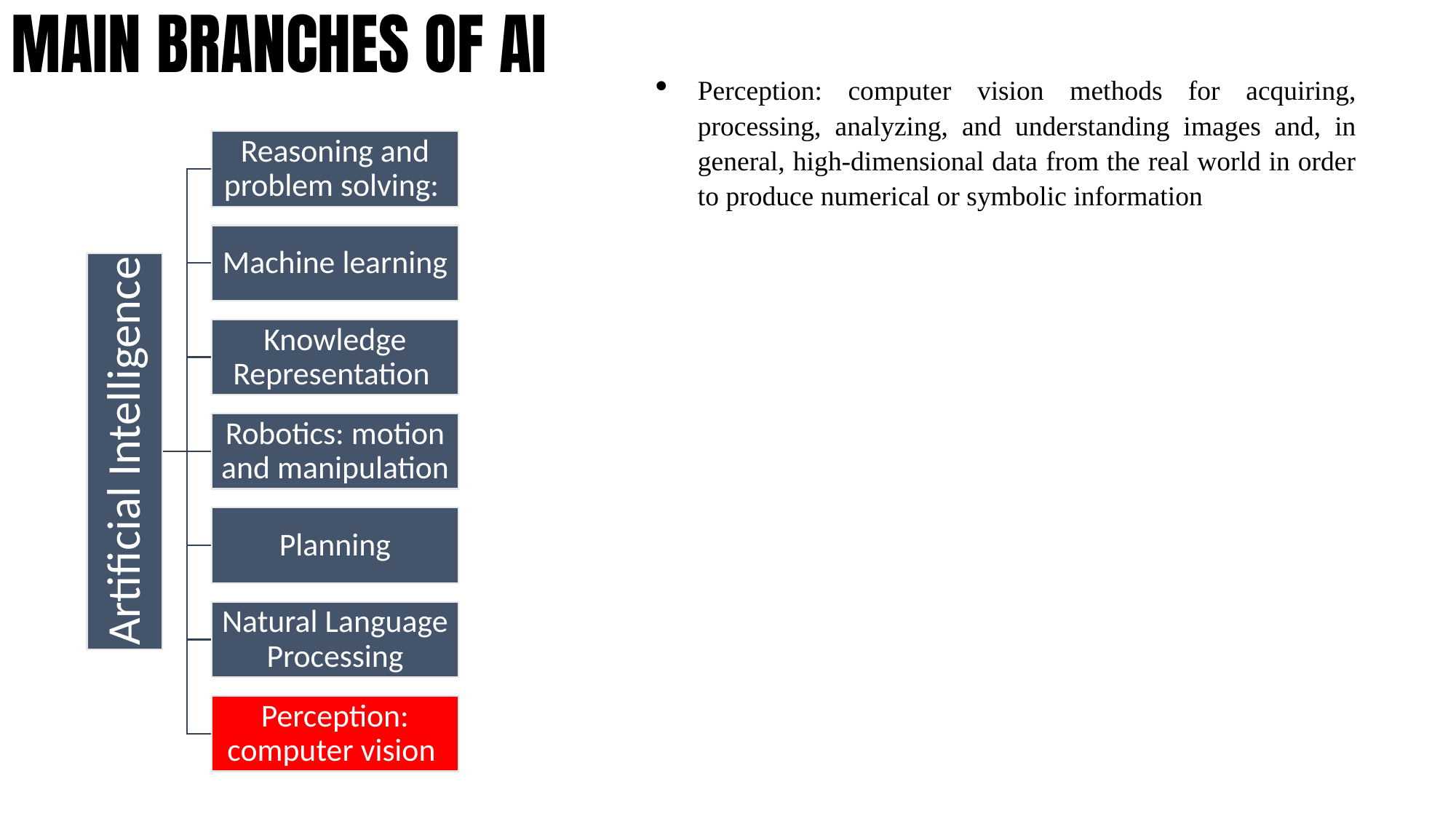

MAIN BRANCHES OF AI
Perception: computer vision methods for acquiring, processing, analyzing, and understanding images and, in general, high-dimensional data from the real world in order to produce numerical or symbolic information

Artificial Intelligence
Reasoning and problem solving:
Machine learning
Knowledge Representation
Robotics: motion and manipulation
Planning
Natural Language Processing
Perception: computer vision